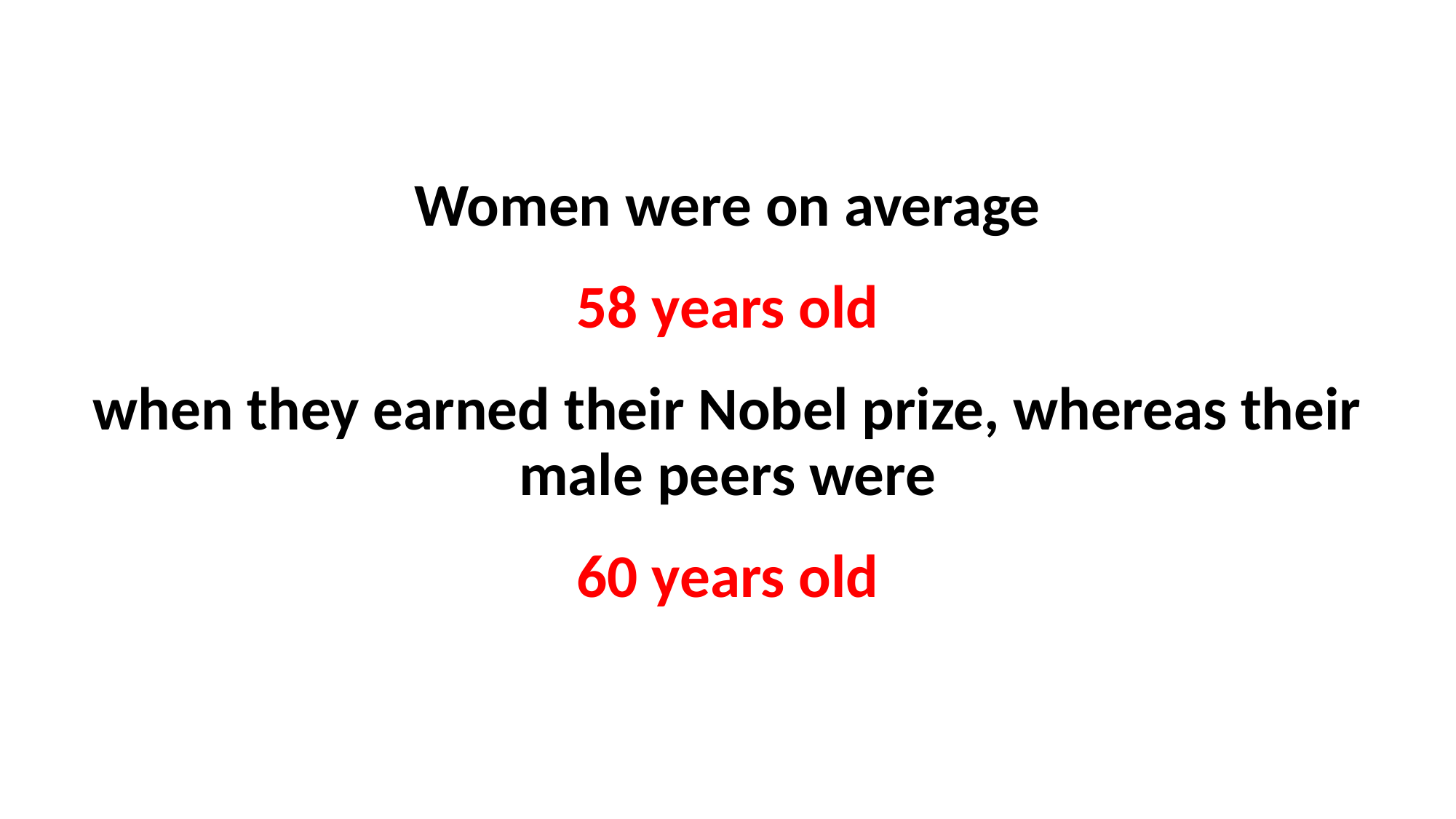

Women were on average
58 years old
when they earned their Nobel prize, whereas their male peers were
60 years old